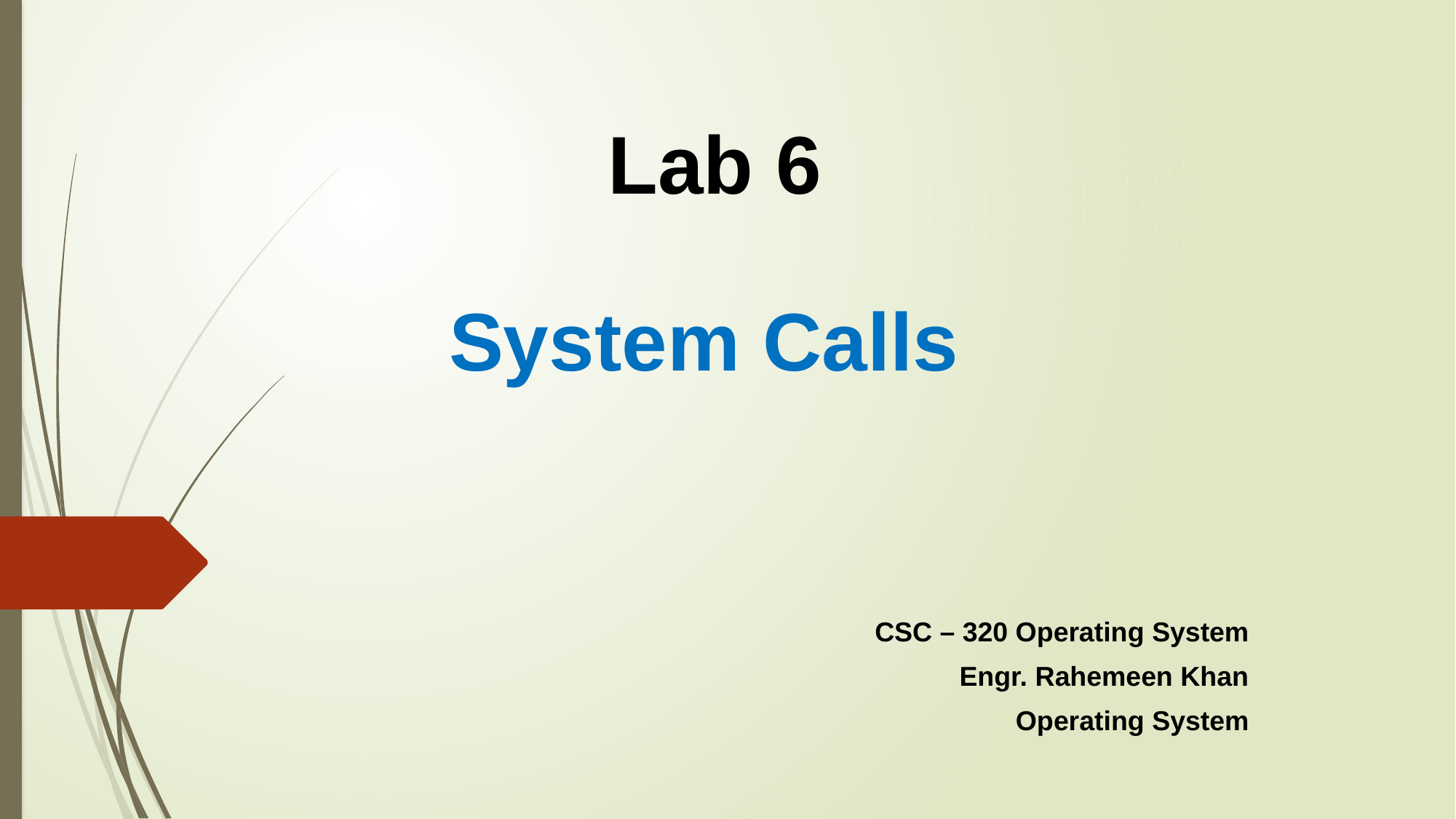

Lab 6
System Calls

CSC – 320 Operating System
Engr. Rahemeen Khan
Operating System